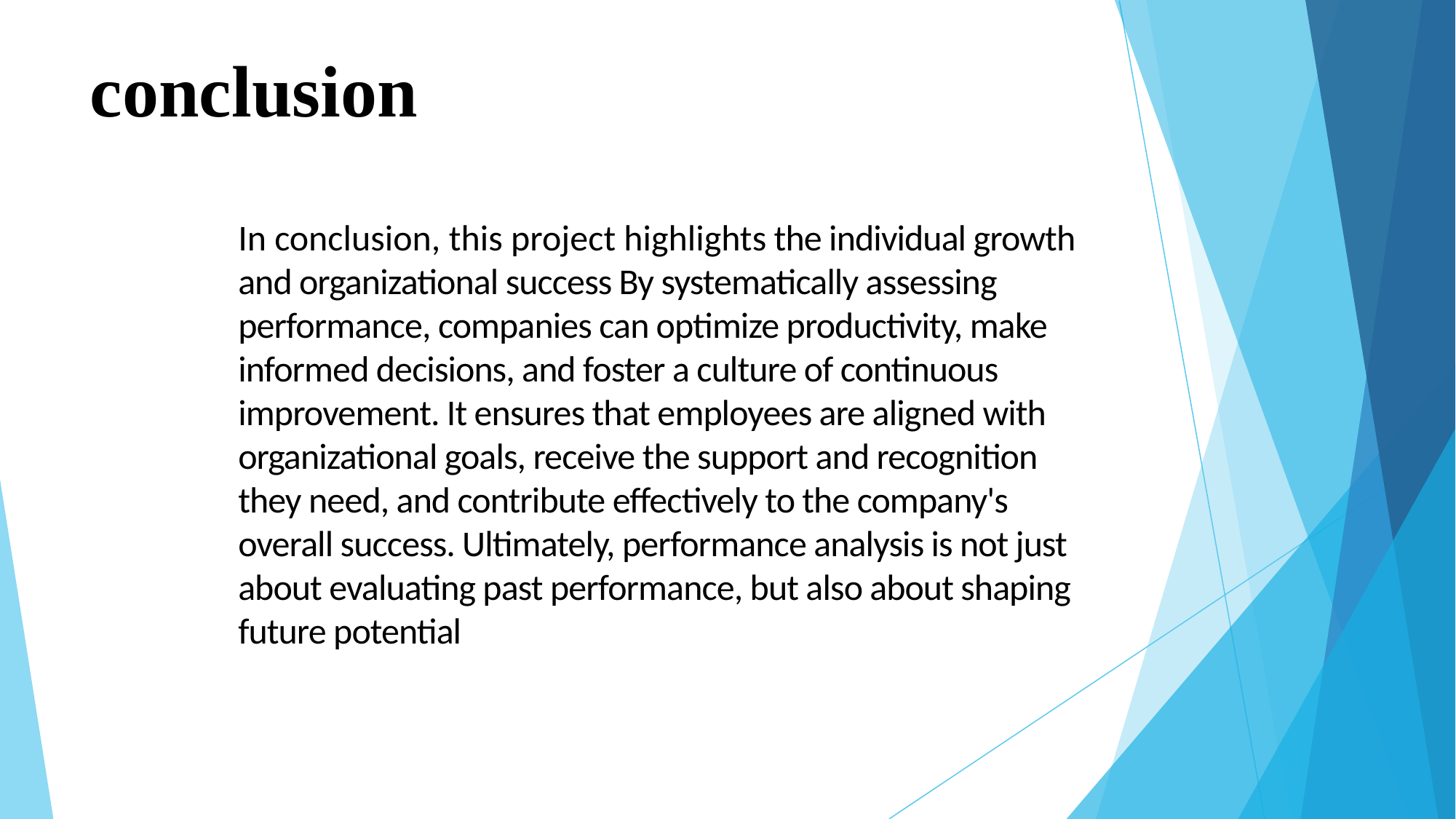

# conclusion
In conclusion, this project highlights the individual growth and organizational success By systematically assessing performance, companies can optimize productivity, make informed decisions, and foster a culture of continuous improvement. It ensures that employees are aligned with organizational goals, receive the support and recognition they need, and contribute effectively to the company's overall success. Ultimately, performance analysis is not just about evaluating past performance, but also about shaping future potential